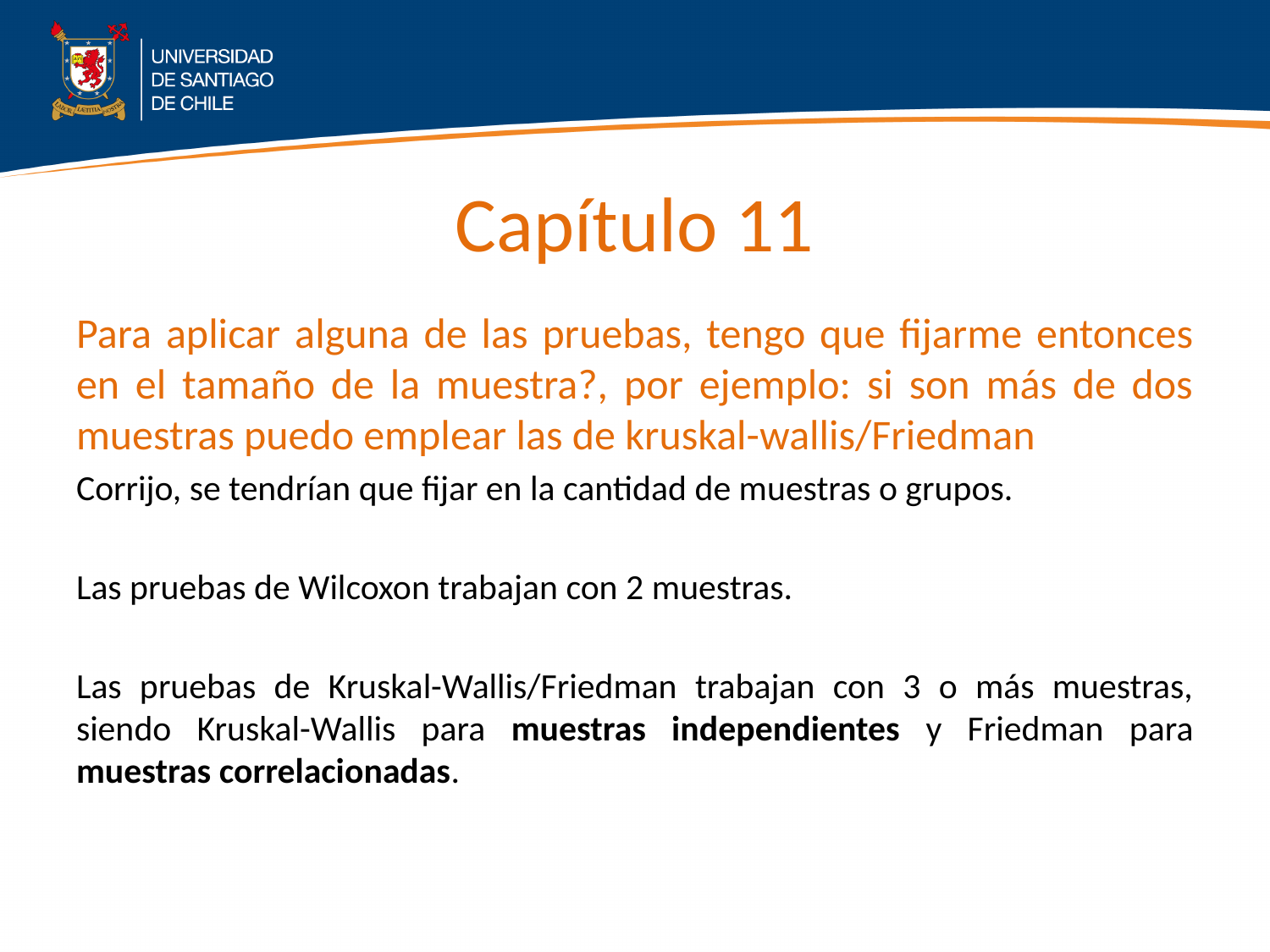

# Capítulo 11
Para aplicar alguna de las pruebas, tengo que fijarme entonces en el tamaño de la muestra?, por ejemplo: si son más de dos muestras puedo emplear las de kruskal-wallis/Friedman
Corrijo, se tendrían que fijar en la cantidad de muestras o grupos.

Las pruebas de Wilcoxon trabajan con 2 muestras.

Las pruebas de Kruskal-Wallis/Friedman trabajan con 3 o más muestras, siendo Kruskal-Wallis para muestras independientes y Friedman para muestras correlacionadas.